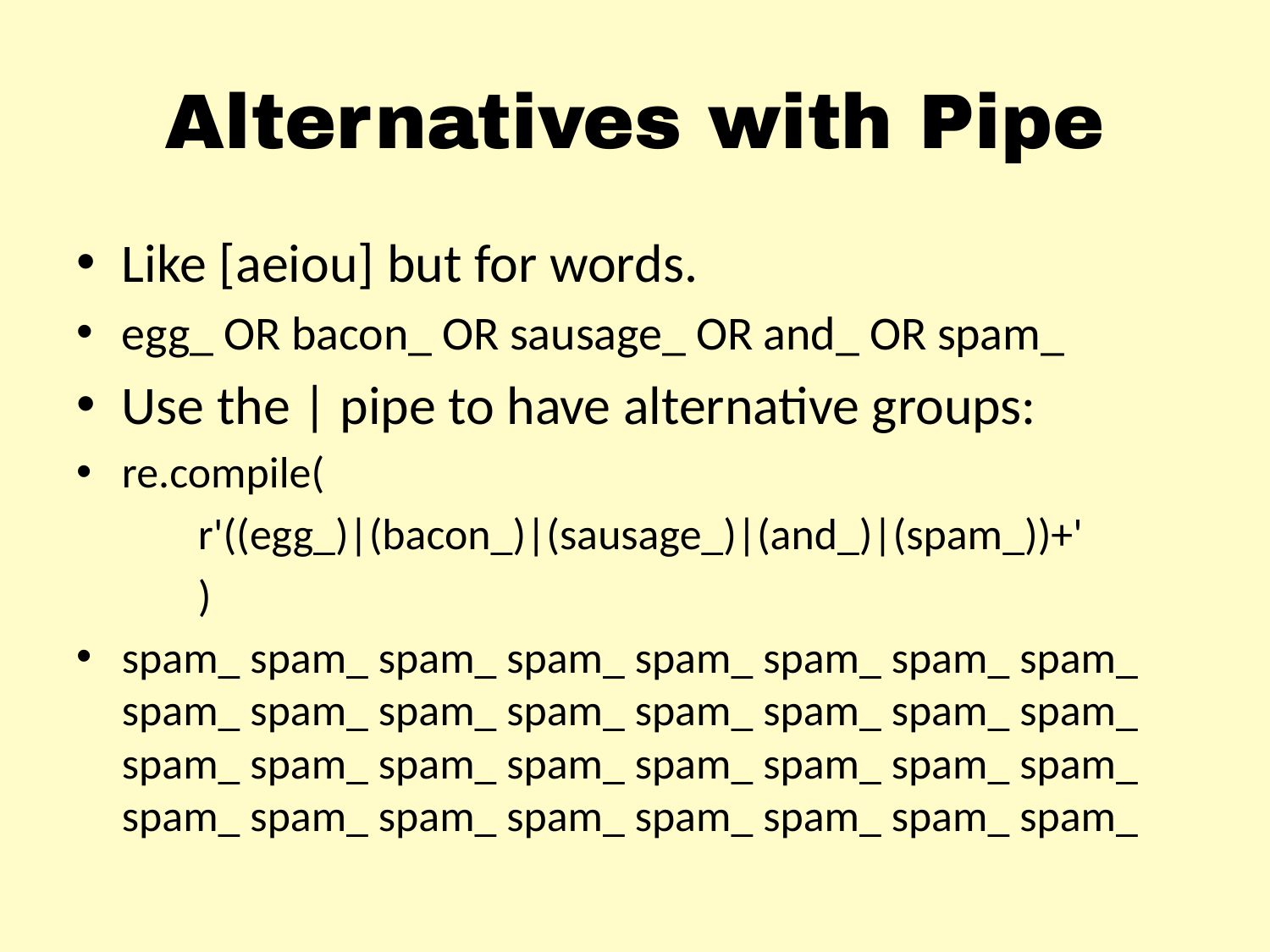

# Alternatives with Pipe
Like [aeiou] but for words.
egg_ OR bacon_ OR sausage_ OR and_ OR spam_
Use the | pipe to have alternative groups:
re.compile(
	r'((egg_)|(bacon_)|(sausage_)|(and_)|(spam_))+'
	)
spam_ spam_ spam_ spam_ spam_ spam_ spam_ spam_ spam_ spam_ spam_ spam_ spam_ spam_ spam_ spam_ spam_ spam_ spam_ spam_ spam_ spam_ spam_ spam_ spam_ spam_ spam_ spam_ spam_ spam_ spam_ spam_